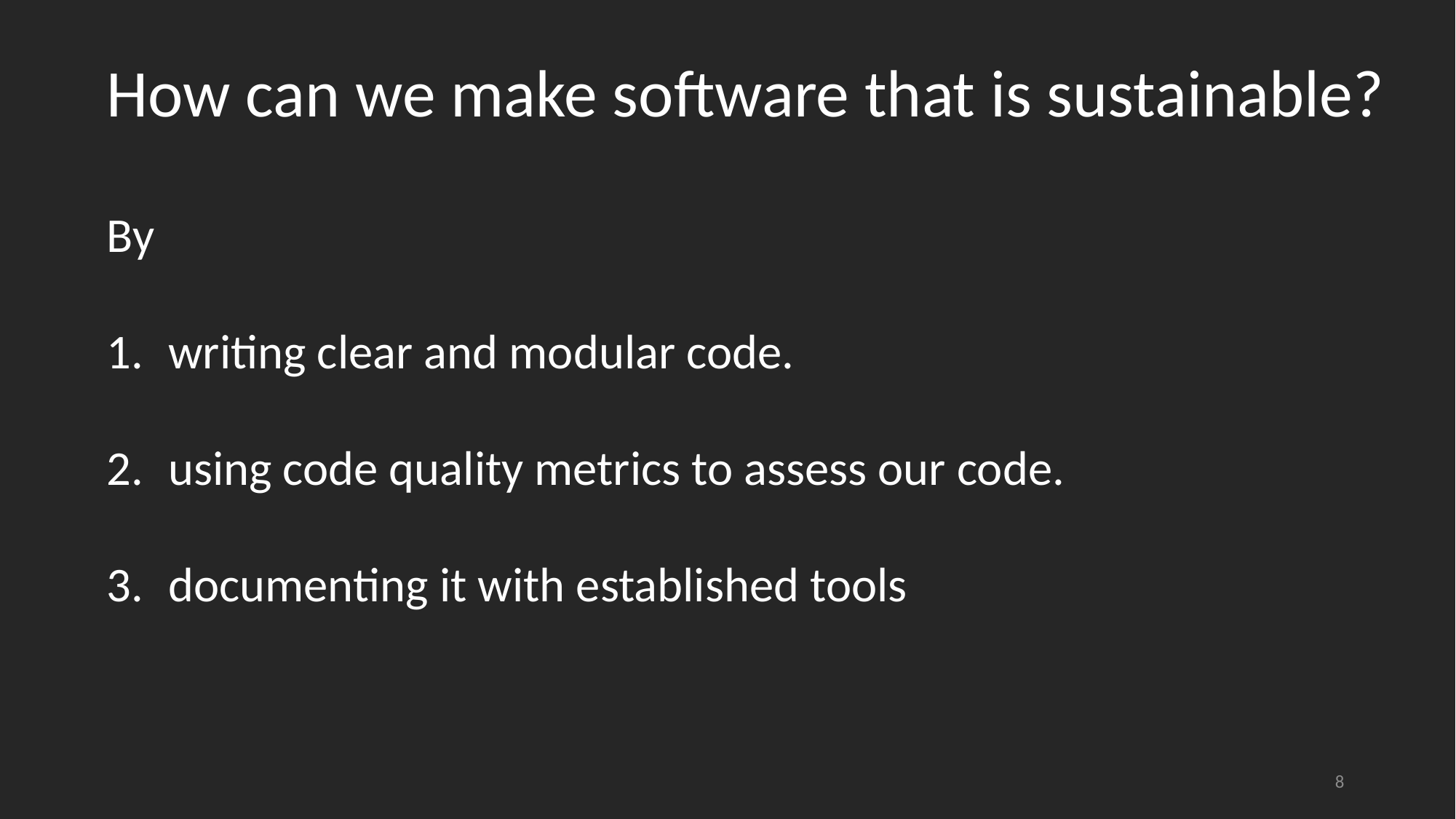

How can we make software that is sustainable?
By

writing clear and modular code.

using code quality metrics to assess our code.

documenting it with established tools
8